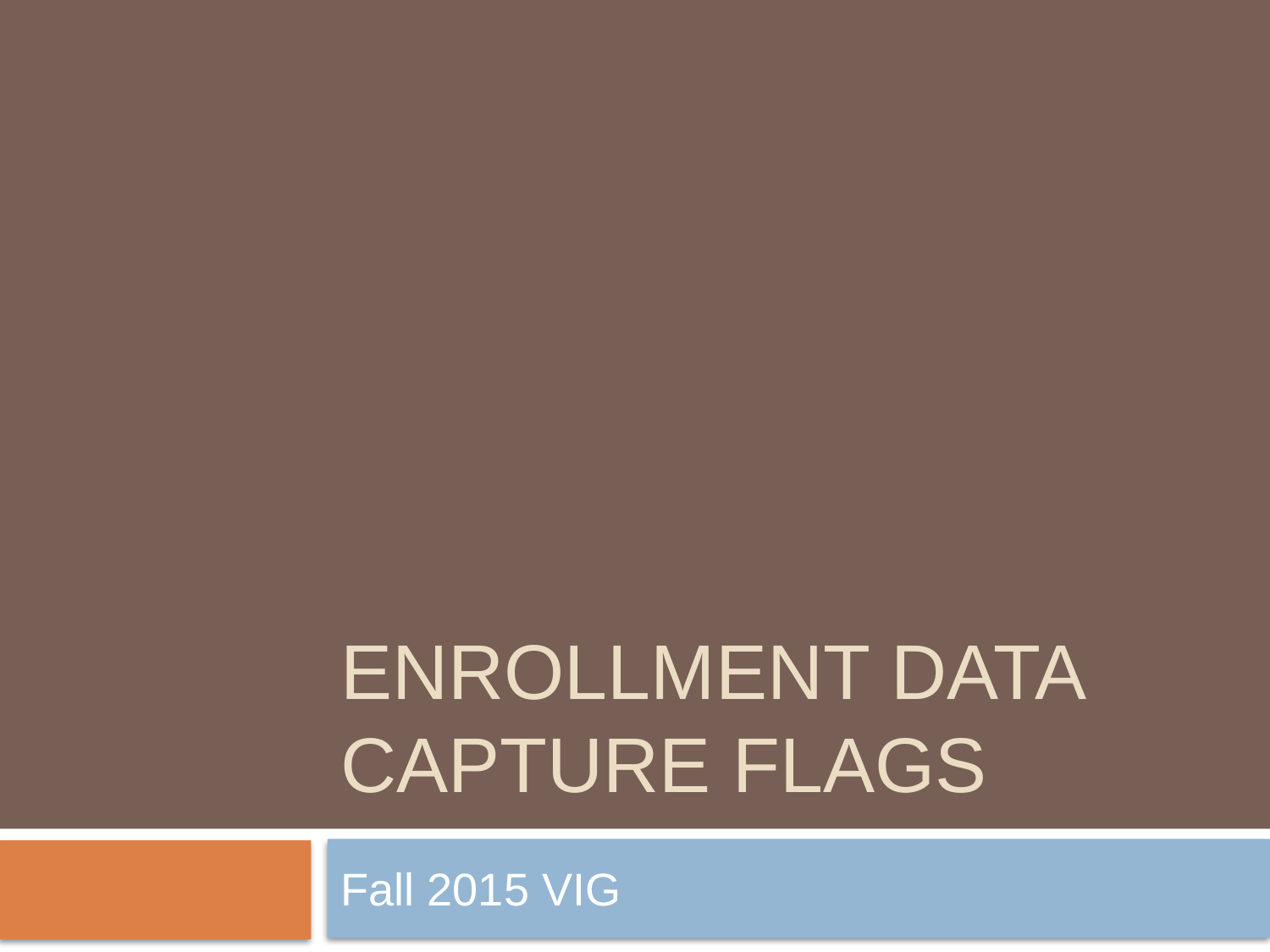

# Enrollment Data Capture Flags
Fall 2015 VIG